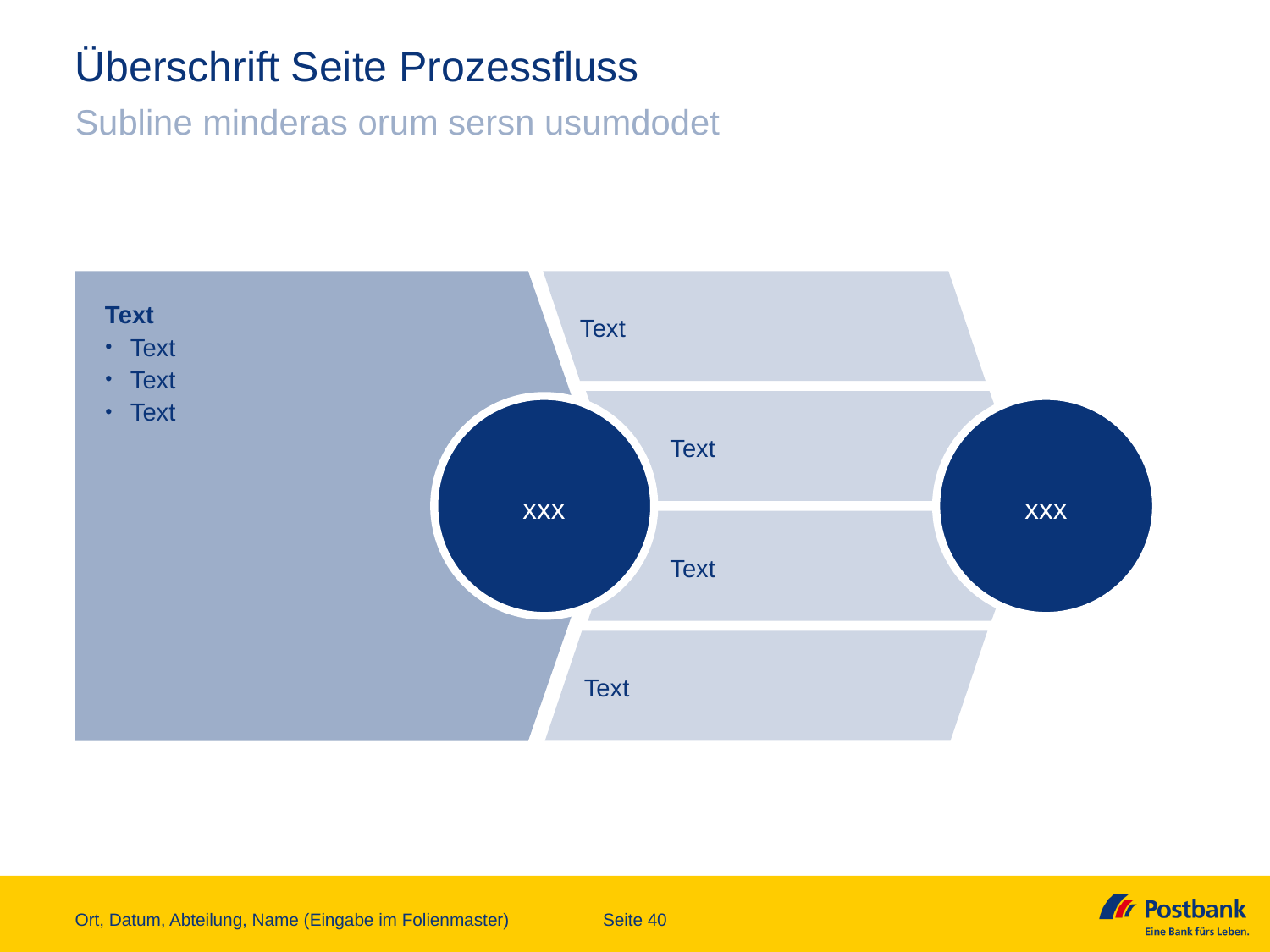

# Überschrift Seite Prozessfluss
Subline minderas orum sersn usumdodet
Text
Text
Text
Text

Text

Text
xxx
xxx

Text
Text